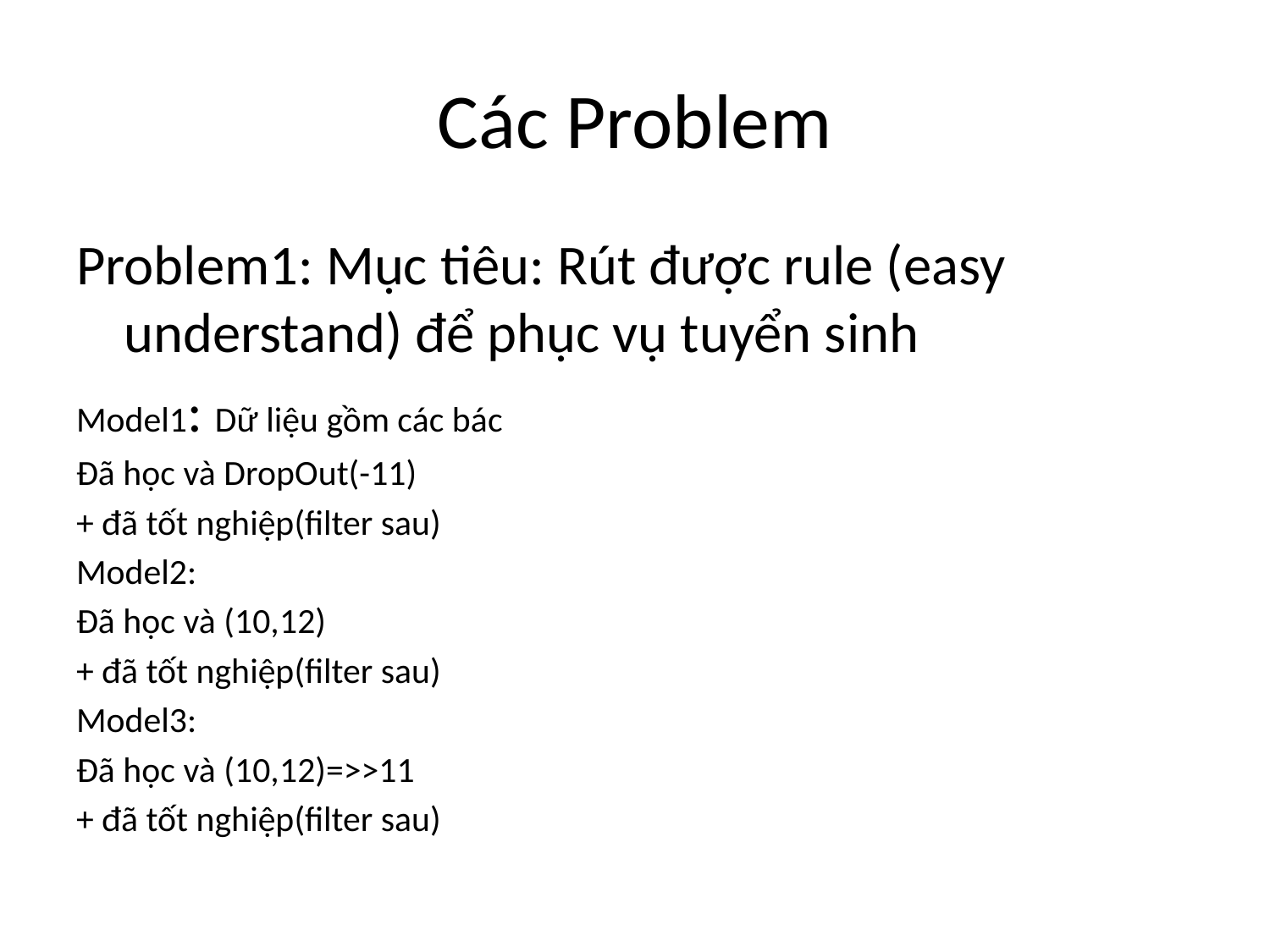

# Các Problem
Problem1: Mục tiêu: Rút được rule (easy understand) để phục vụ tuyển sinh
Model1: Dữ liệu gồm các bác
Đã học và DropOut(-11)
+ đã tốt nghiệp(filter sau)
Model2:
Đã học và (10,12)
+ đã tốt nghiệp(filter sau)
Model3:
Đã học và (10,12)=>>11
+ đã tốt nghiệp(filter sau)